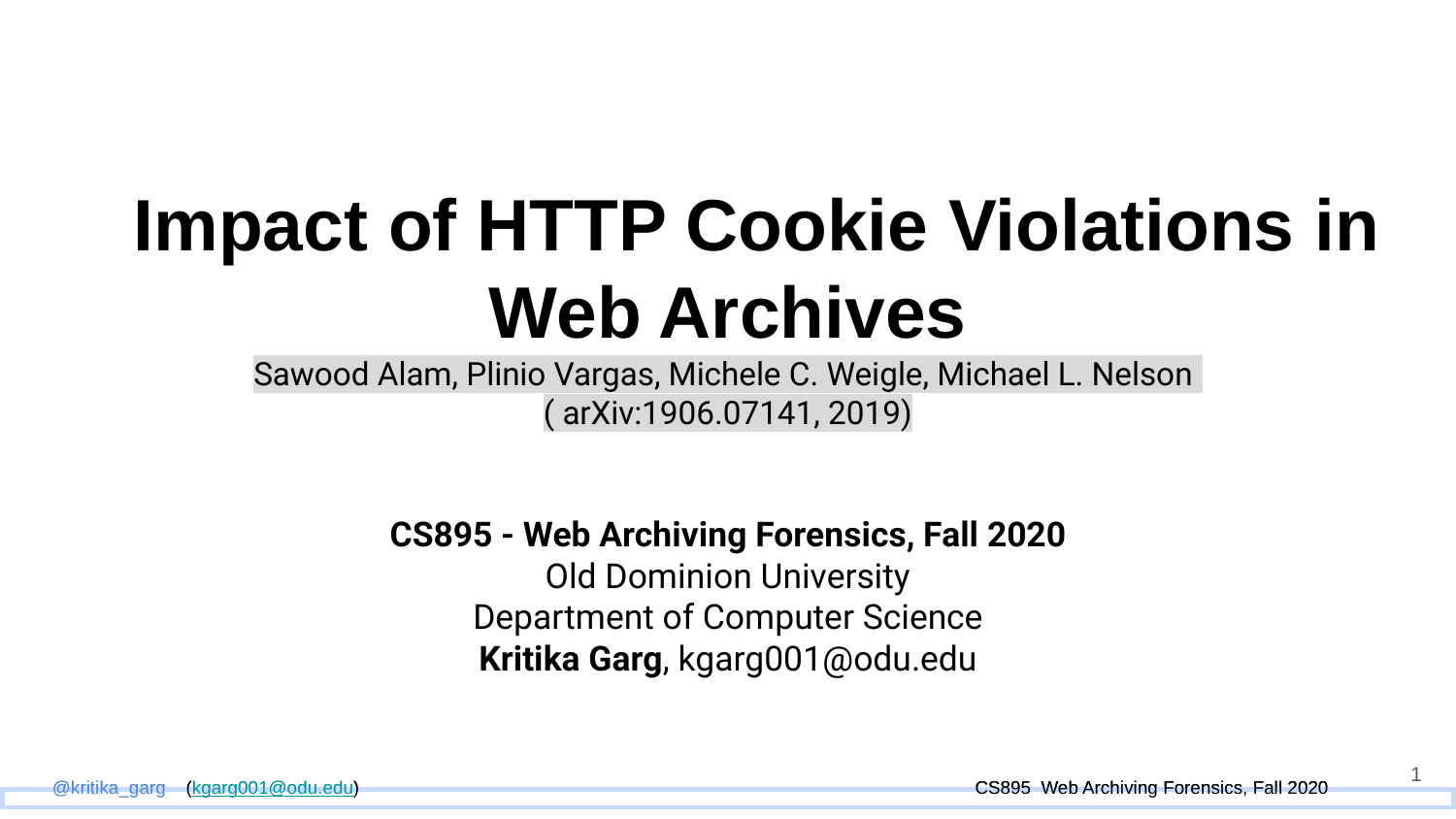

# Impact of HTTP Cookie Violations in Web Archives
Sawood Alam, Plinio Vargas, Michele C. Weigle, Michael L. Nelson
( arXiv:1906.07141, 2019)
CS895 - Web Archiving Forensics, Fall 2020
Old Dominion University
Department of Computer Science
Kritika Garg, kgarg001@odu.edu
1
       @kritika_garg    (kgarg001@odu.edu)                                                                                                                         CS895  Web Archiving Forensics, Fall 2020